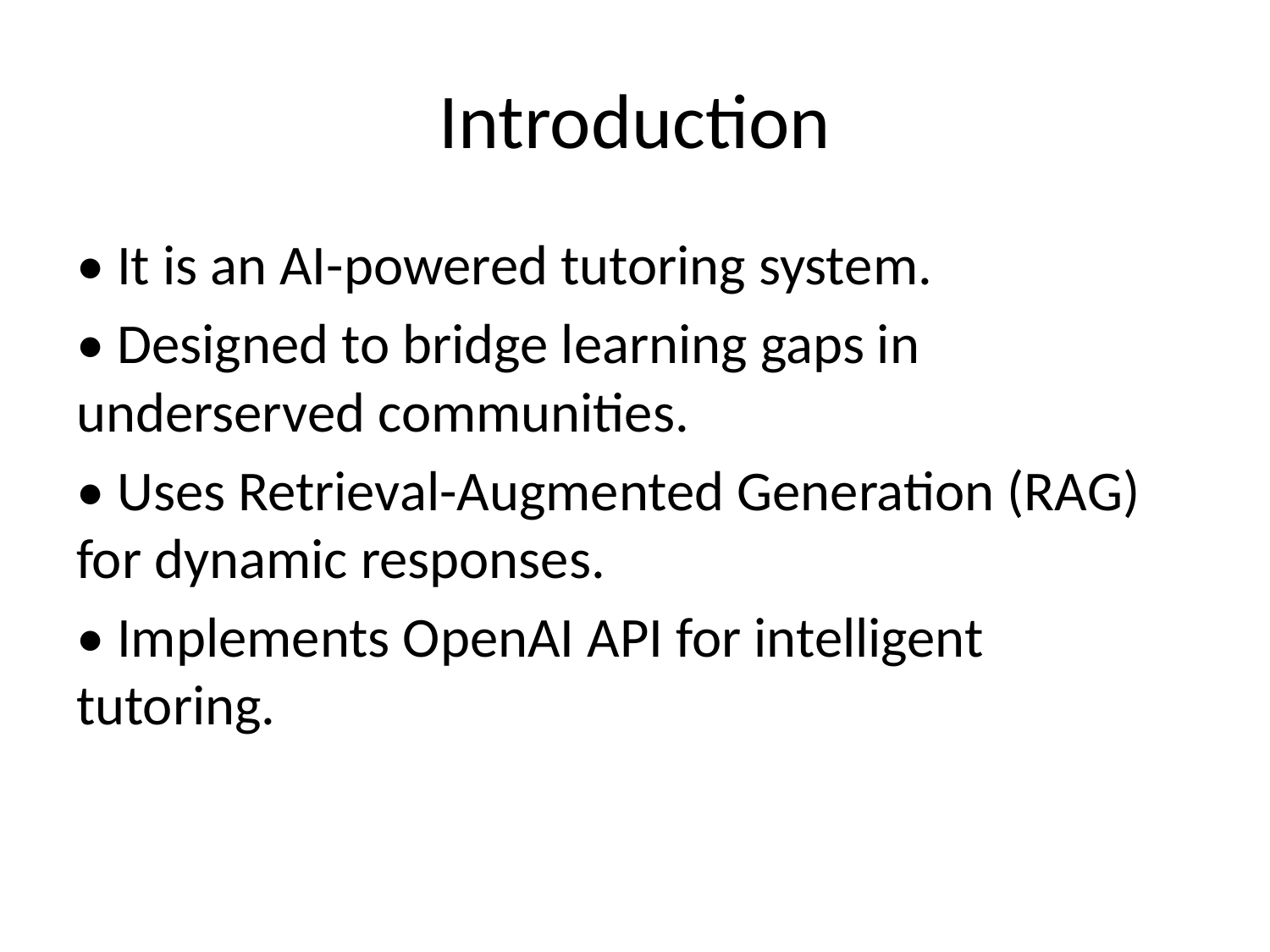

# Introduction
• It is an AI-powered tutoring system.
• Designed to bridge learning gaps in underserved communities.
• Uses Retrieval-Augmented Generation (RAG) for dynamic responses.
• Implements OpenAI API for intelligent tutoring.